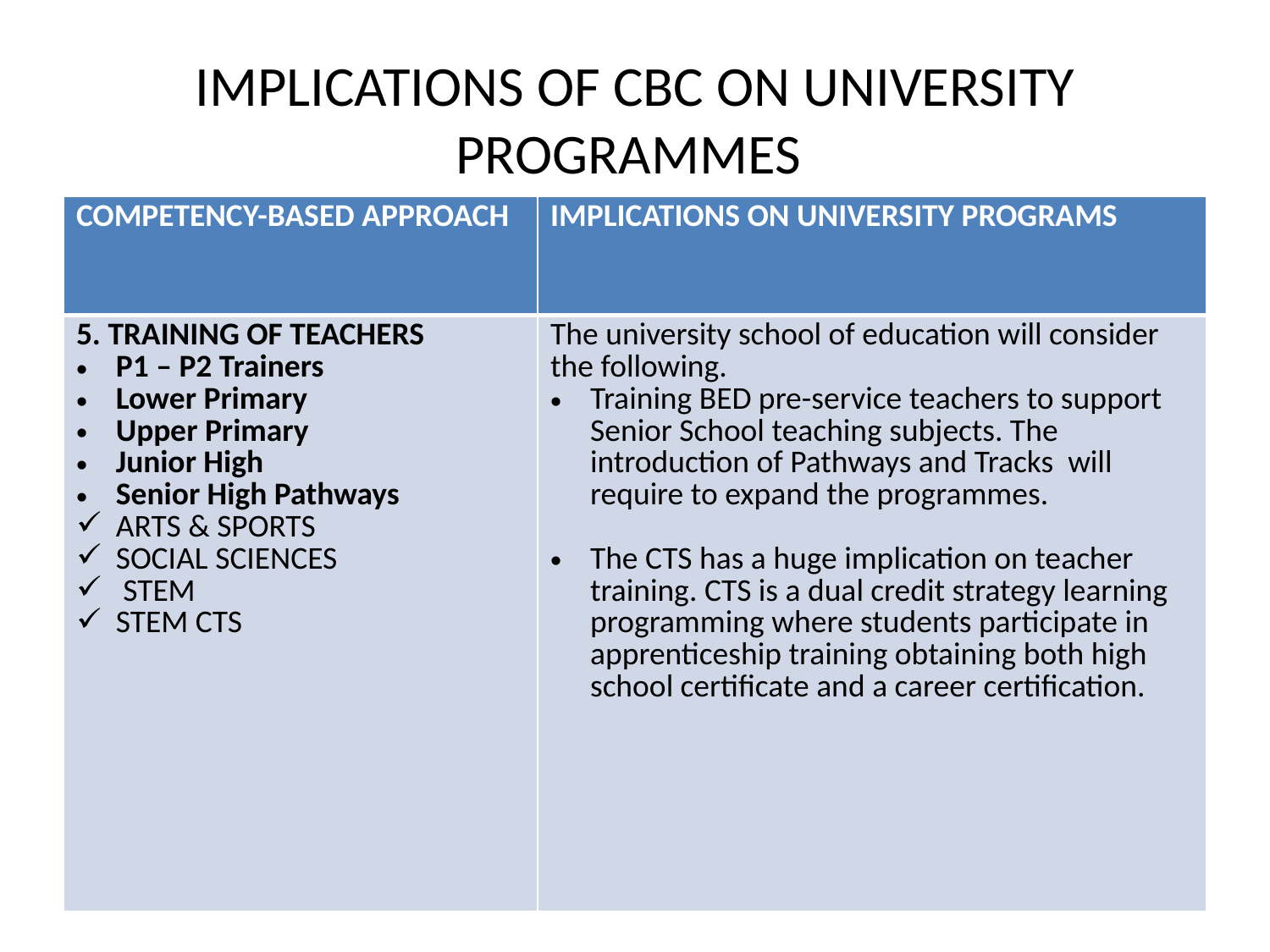

# IMPLICATIONS OF CBC ON UNIVERSITY PROGRAMMES
| COMPETENCY-BASED APPROACH | IMPLICATIONS ON UNIVERSITY PROGRAMS |
| --- | --- |
| 5. TRAINING OF TEACHERS P1 – P2 Trainers Lower Primary Upper Primary Junior High Senior High Pathways ARTS & SPORTS SOCIAL SCIENCES STEM STEM CTS | The university school of education will consider the following. Training BED pre-service teachers to support Senior School teaching subjects. The introduction of Pathways and Tracks will require to expand the programmes. The CTS has a huge implication on teacher training. CTS is a dual credit strategy learning programming where students participate in apprenticeship training obtaining both high school certificate and a career certification. |